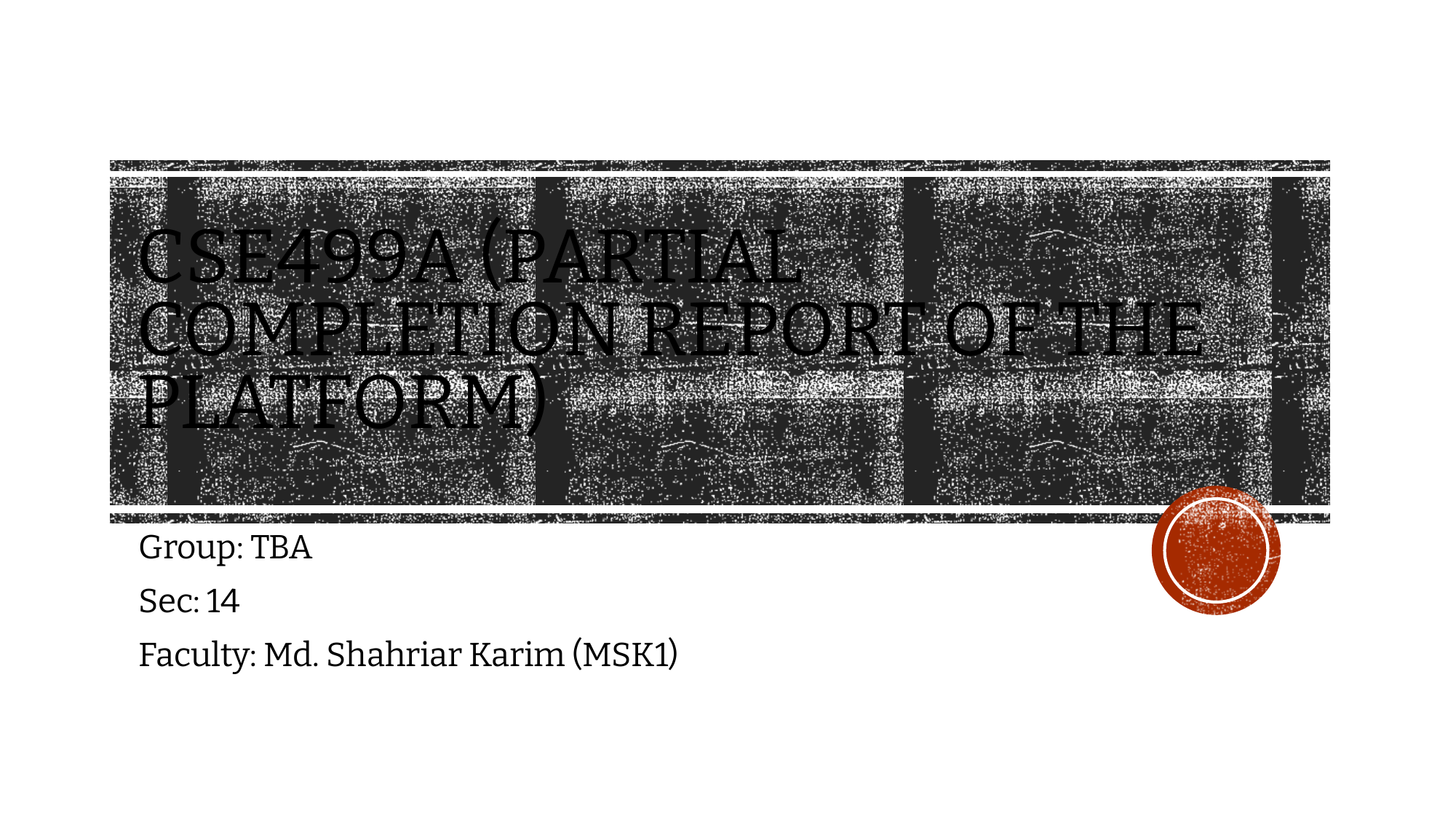

# CSE499a (partial completion report of the platform)
Group: TBA
Sec: 14
Faculty: Md. Shahriar Karim (MSK1)